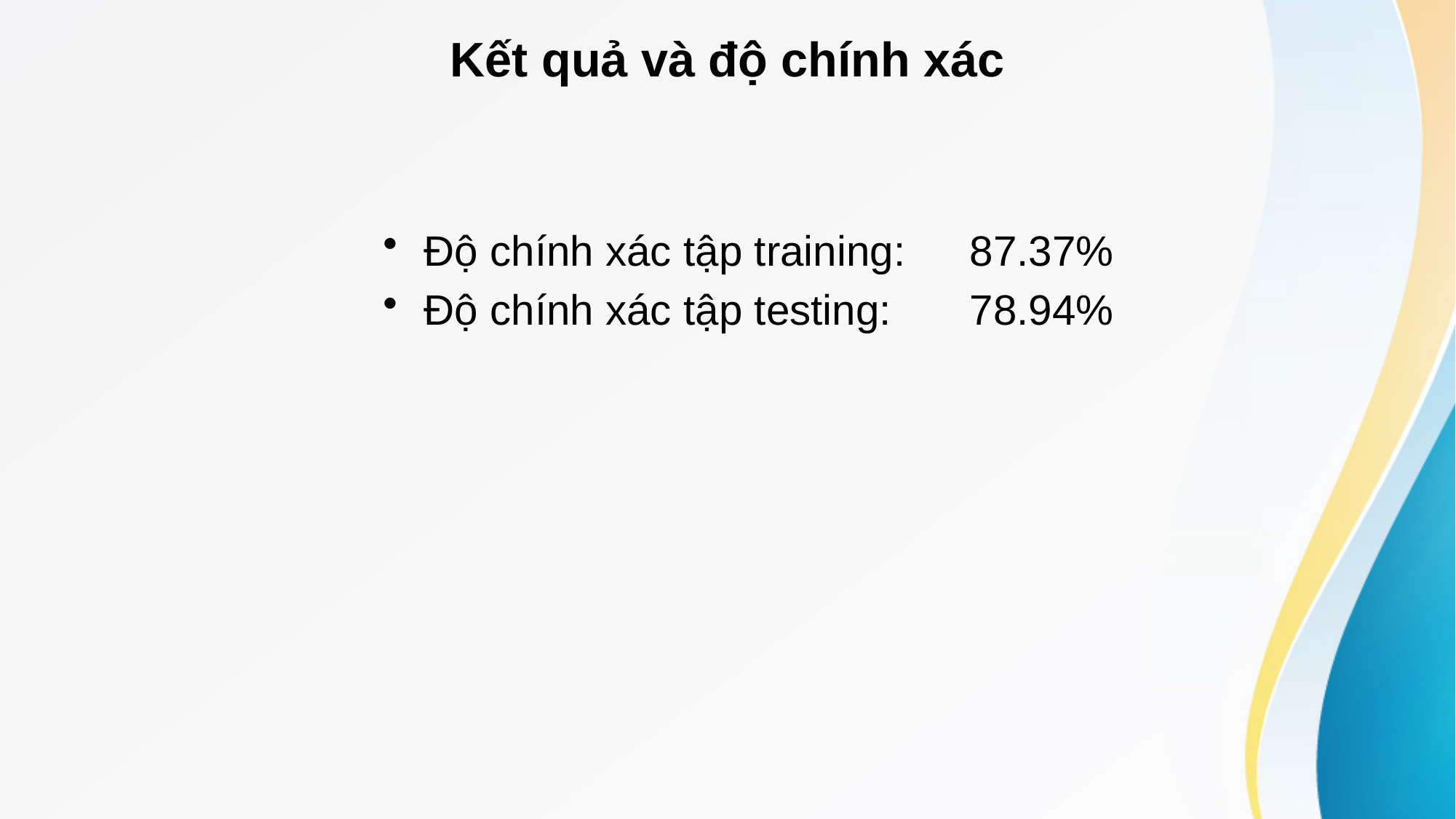

# Kết quả và độ chính xác
Độ chính xác tập training:	87.37%
Độ chính xác tập testing: 	78.94%